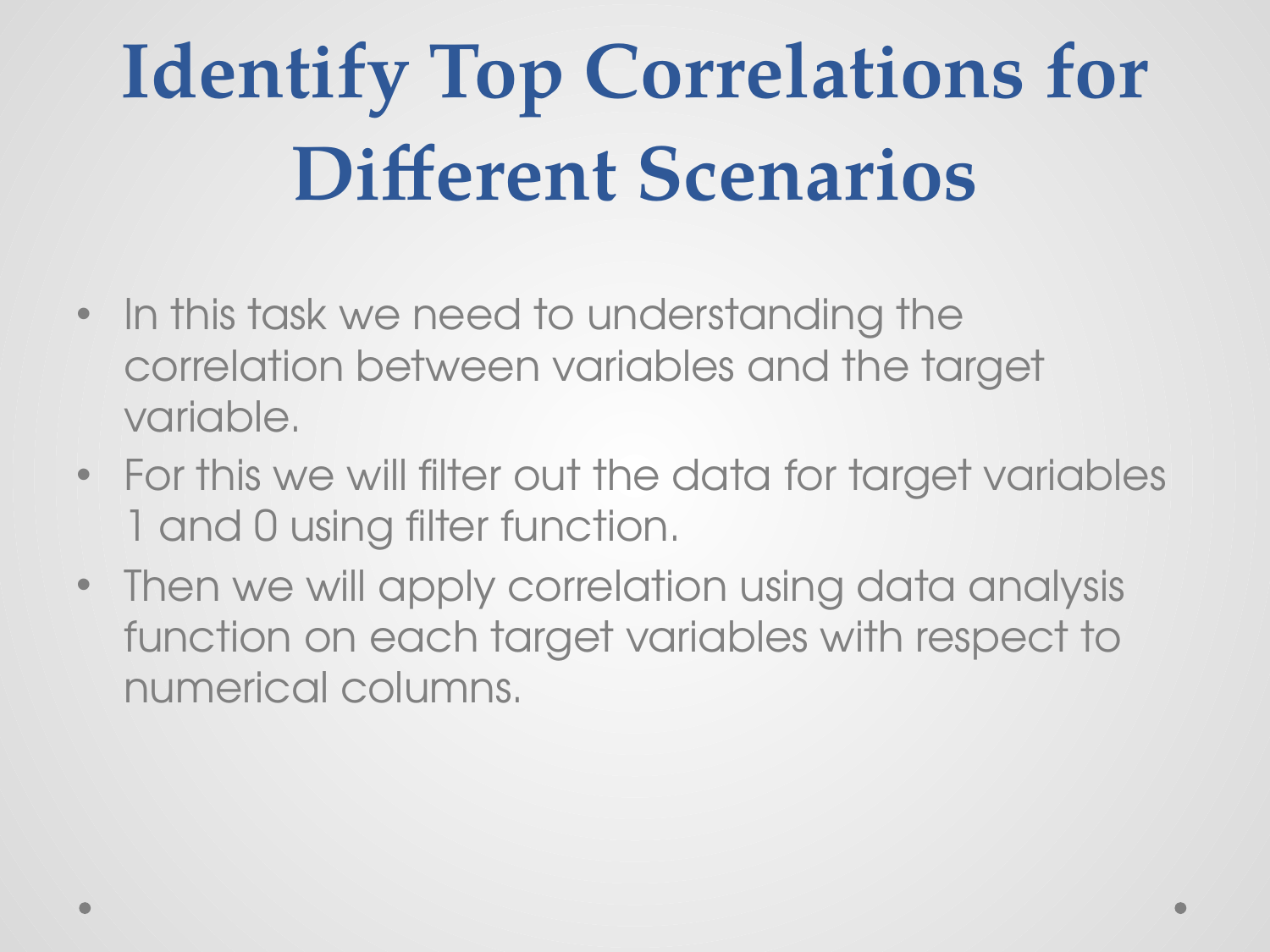

# Identify Top Correlations for Different Scenarios

In this task we need to understanding the correlation between variables and the target variable.
For this we will filter out the data for target variables 1 and 0 using filter function.
Then we will apply correlation using data analysis function on each target variables with respect to numerical columns.